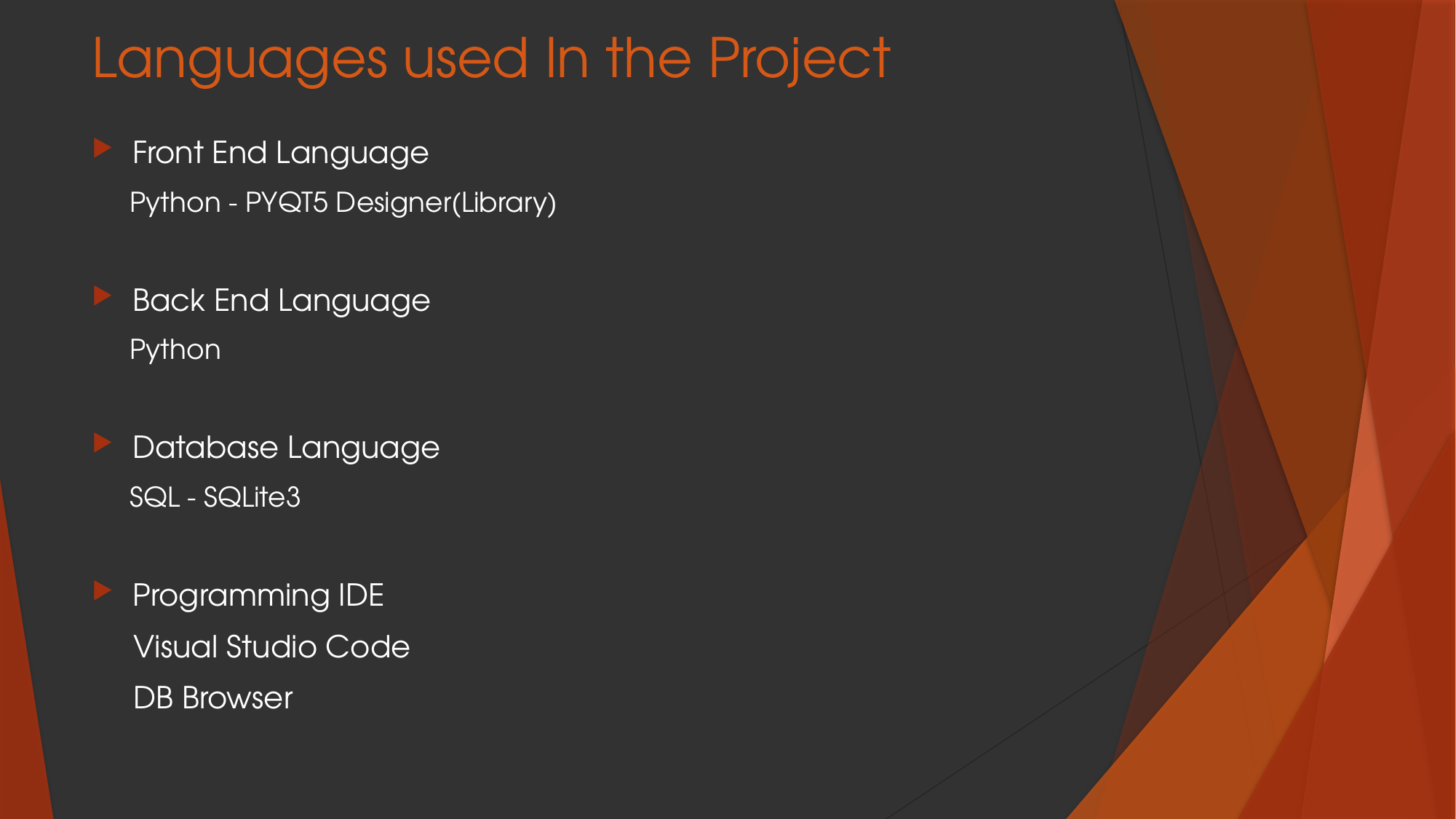

# Languages used In the Project
Front End Language
     Python - PYQT5 Designer(Library)

Back End Language
     Python

Database Language
     SQL - SQLite3

Programming IDE
     Visual Studio Code
     DB Browser